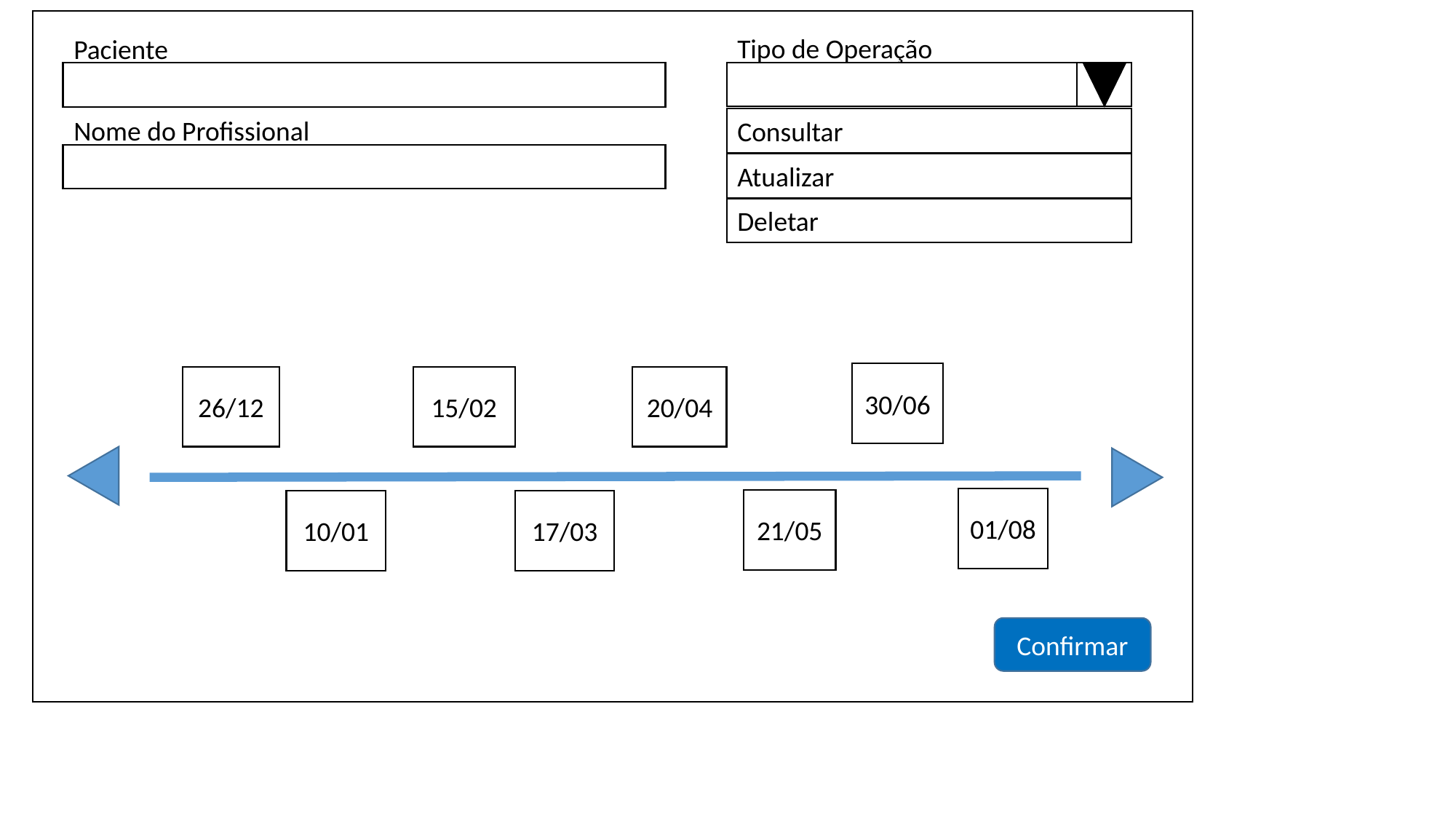

Tipo de Operação
Paciente

Nome do Profissional
Consultar

Atualizar
Deletar
30/06
26/12
15/02
20/04

01/08
21/05
10/01
17/03
Confirmar